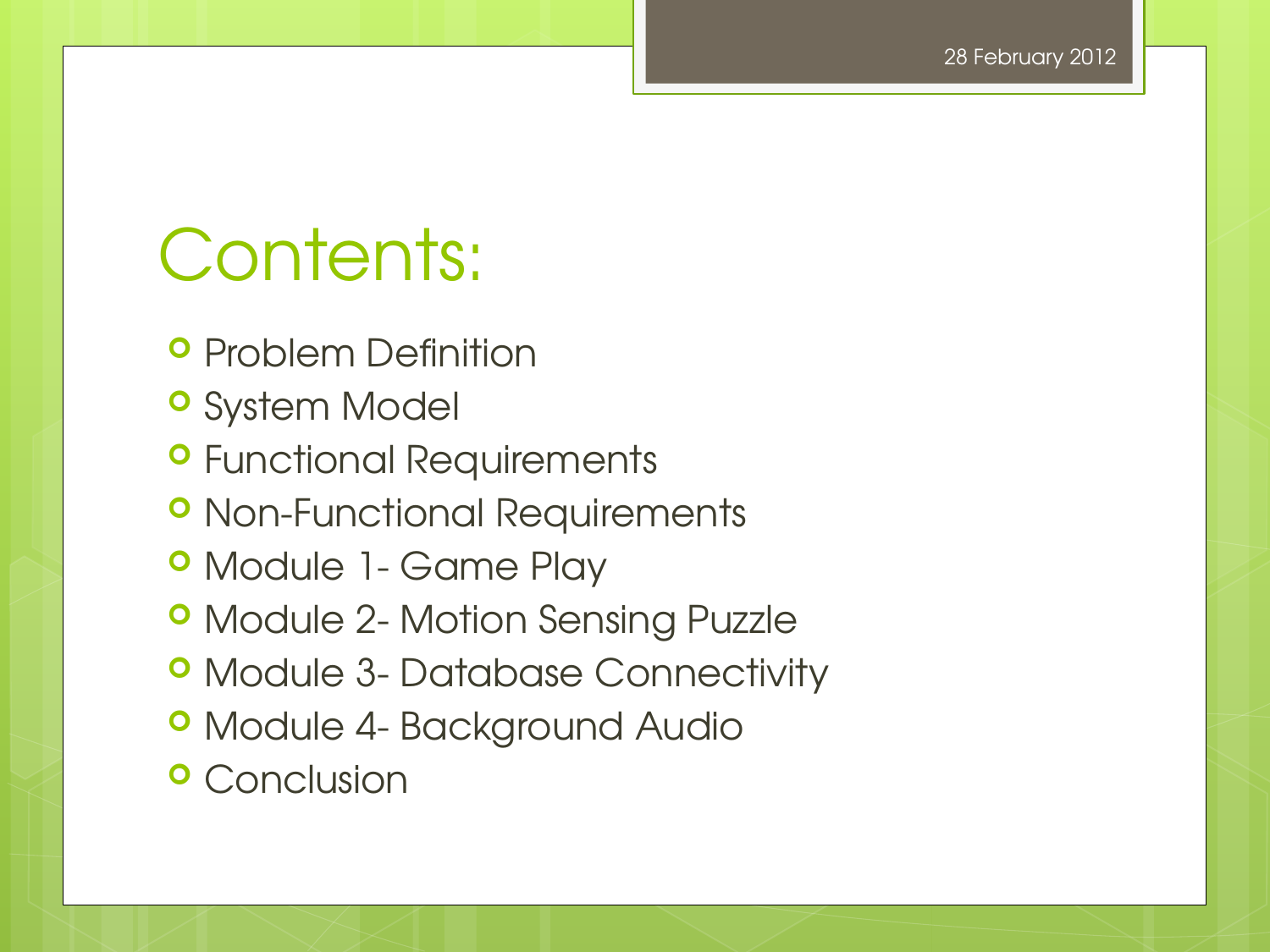

28 February 2012
# Contents:
Problem Definition
System Model
Functional Requirements
Non-Functional Requirements
Module 1- Game Play
Module 2- Motion Sensing Puzzle
Module 3- Database Connectivity
Module 4- Background Audio
Conclusion